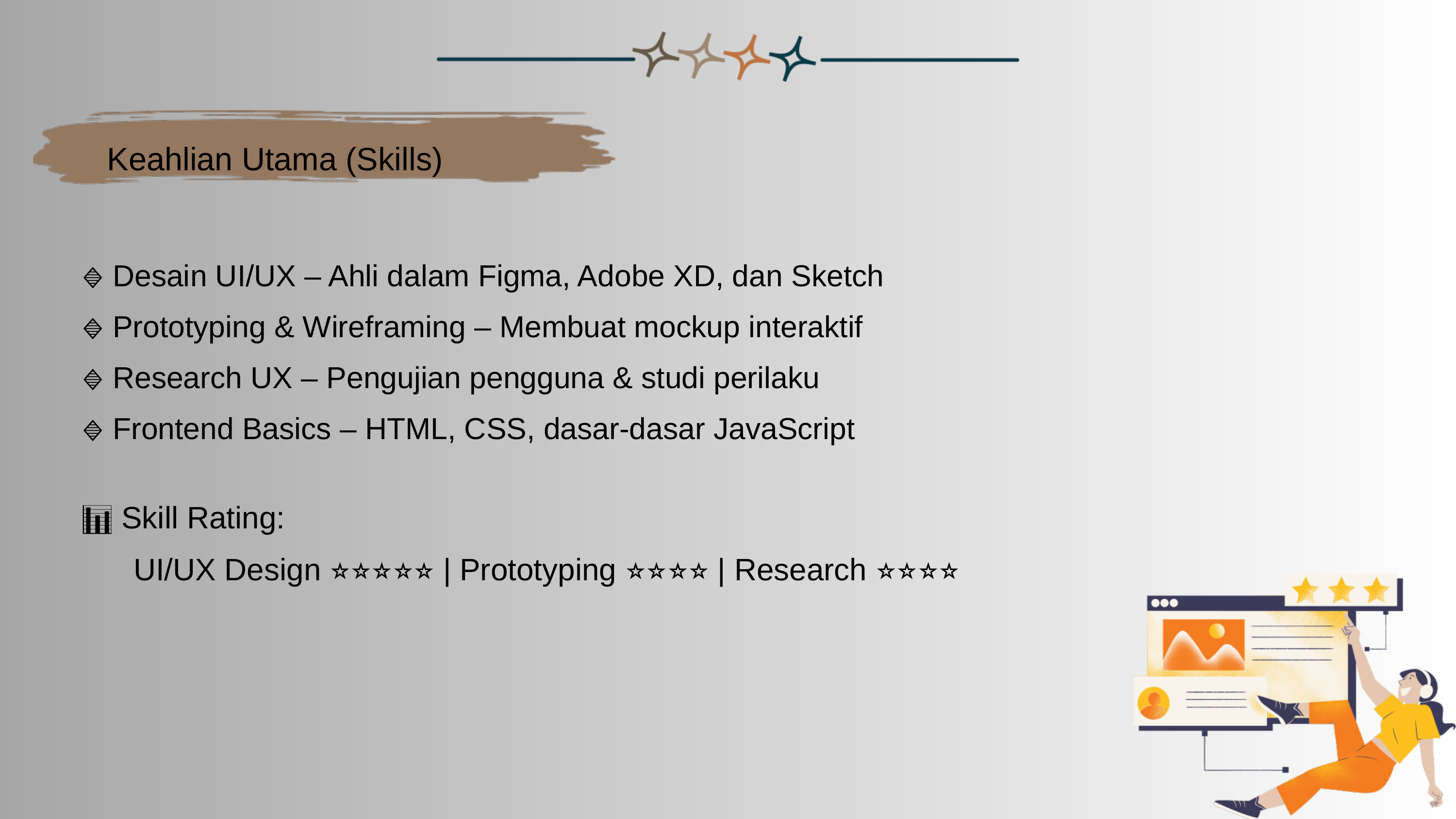

Keahlian Utama (Skills)
🔹 Desain UI/UX – Ahli dalam Figma, Adobe XD, dan Sketch
🔹 Prototyping & Wireframing – Membuat mockup interaktif
🔹 Research UX – Pengujian pengguna & studi perilaku
🔹 Frontend Basics – HTML, CSS, dasar-dasar JavaScript
📊 Skill Rating:
      UI/UX Design ⭐⭐⭐⭐⭐ | Prototyping ⭐⭐⭐⭐ | Research ⭐⭐⭐⭐